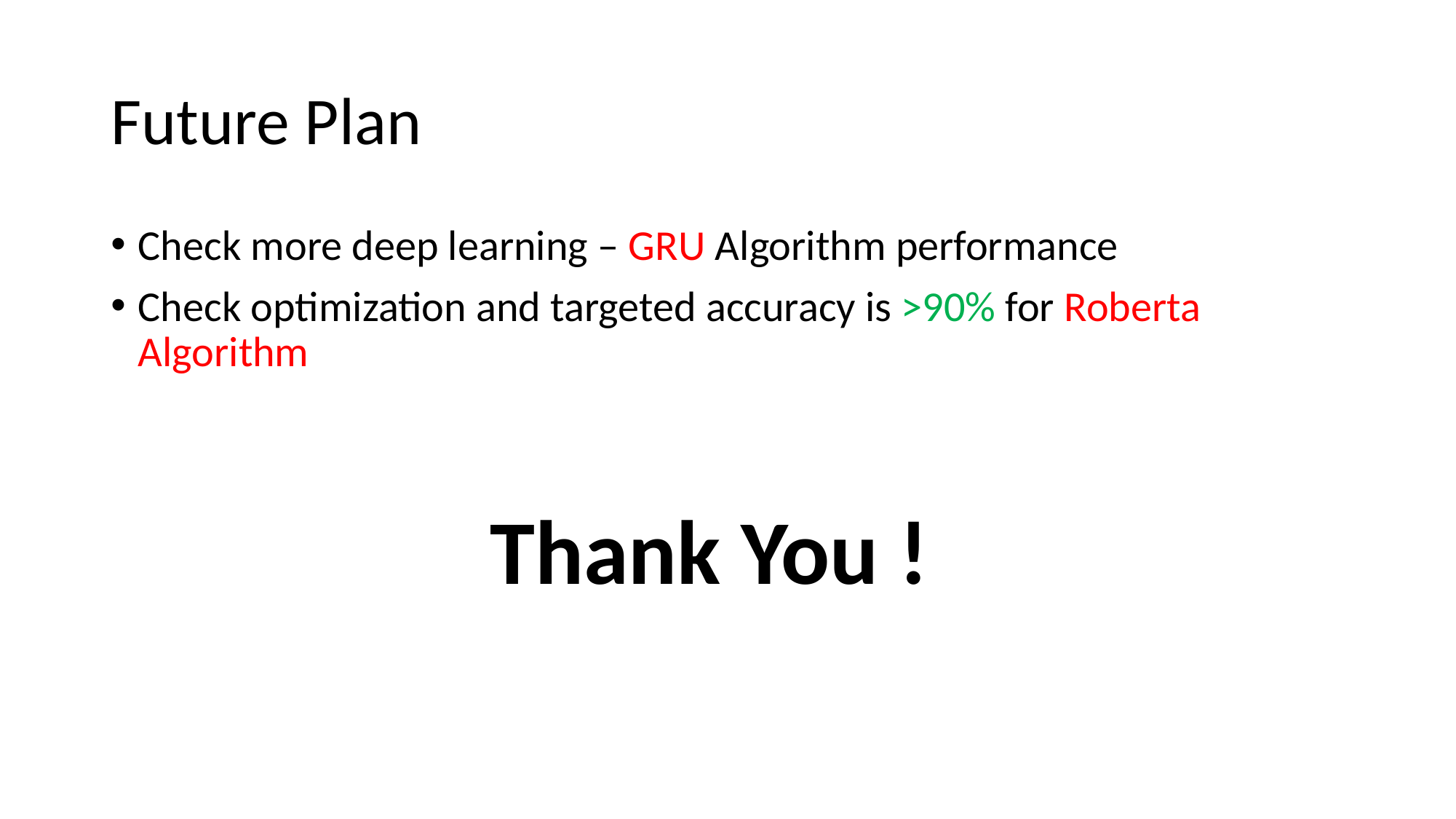

# Future Plan
Check more deep learning – GRU Algorithm performance
Check optimization and targeted accuracy is >90% for Roberta Algorithm

Thank You !